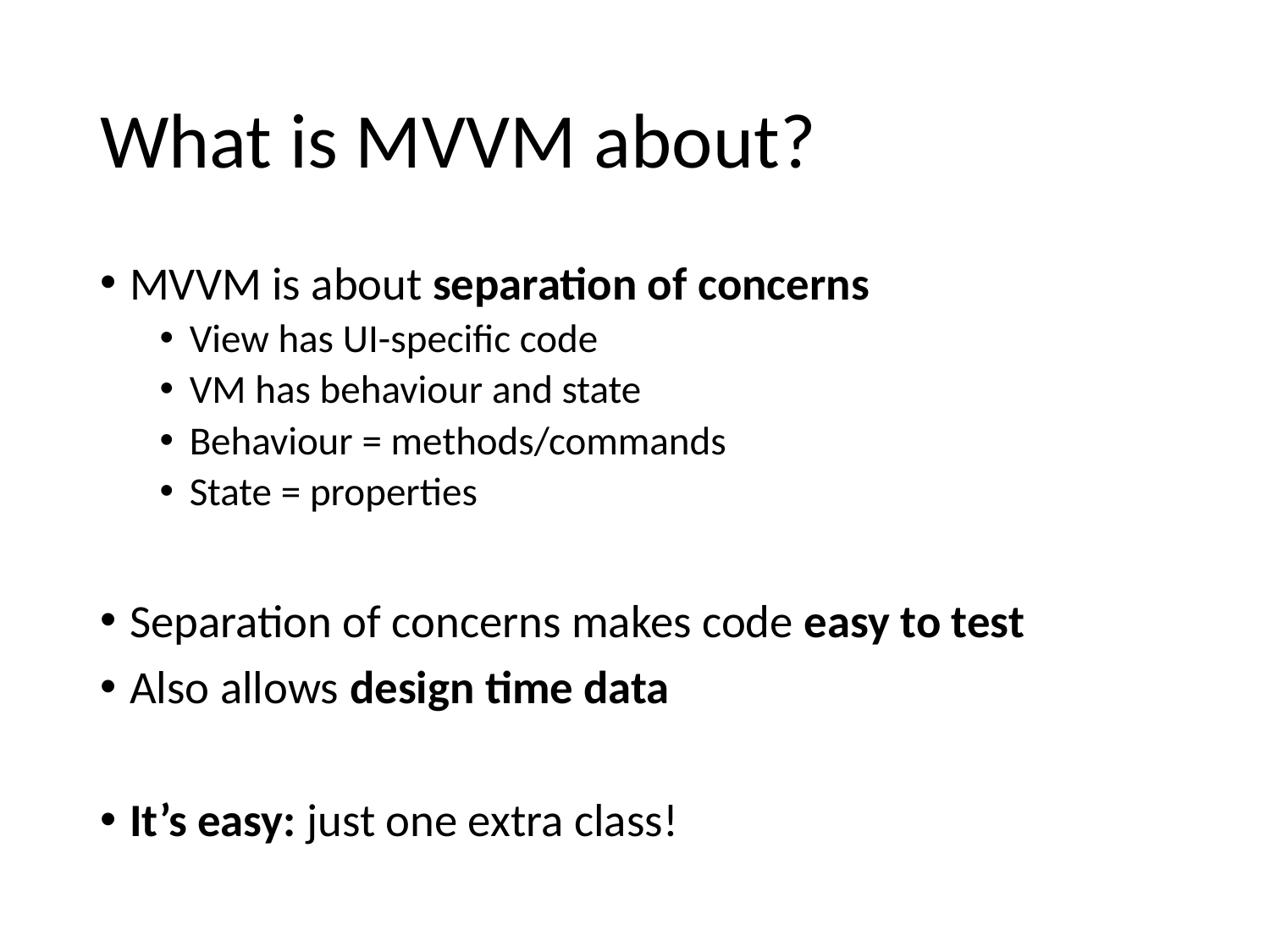

# What is MVVM about?
MVVM is about separation of concerns
View has UI-specific code
VM has behaviour and state
Behaviour = methods/commands
State = properties

Separation of concerns makes code easy to test
Also allows design time data

It’s easy: just one extra class!